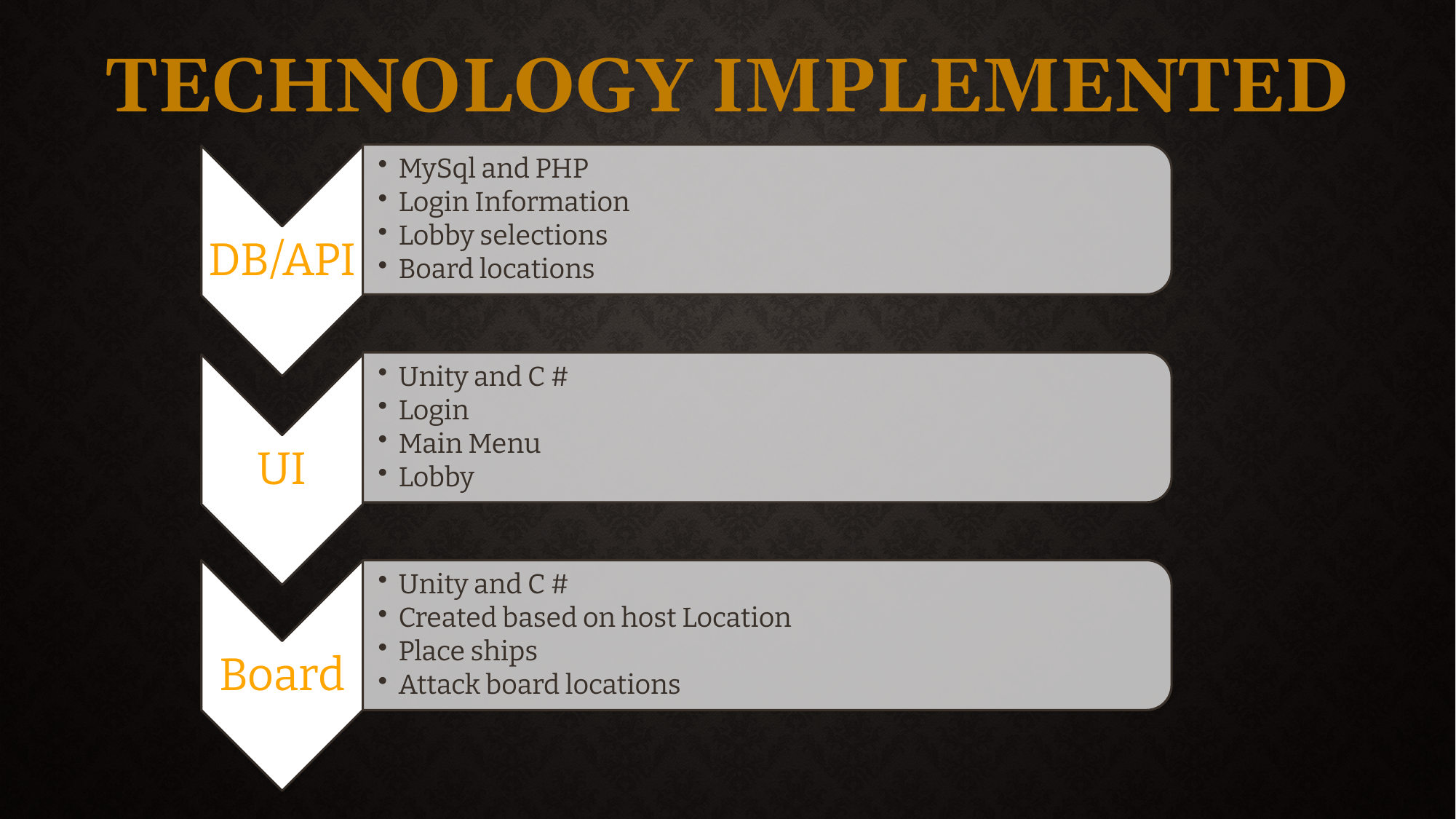

# Technology Implemented
DB/API
MySql and PHP
Login Information
Lobby selections
Board locations
UI
Unity and C #
Login
Main Menu
Lobby
Board
Unity and C #
Created based on host Location
Place ships
Attack board locations